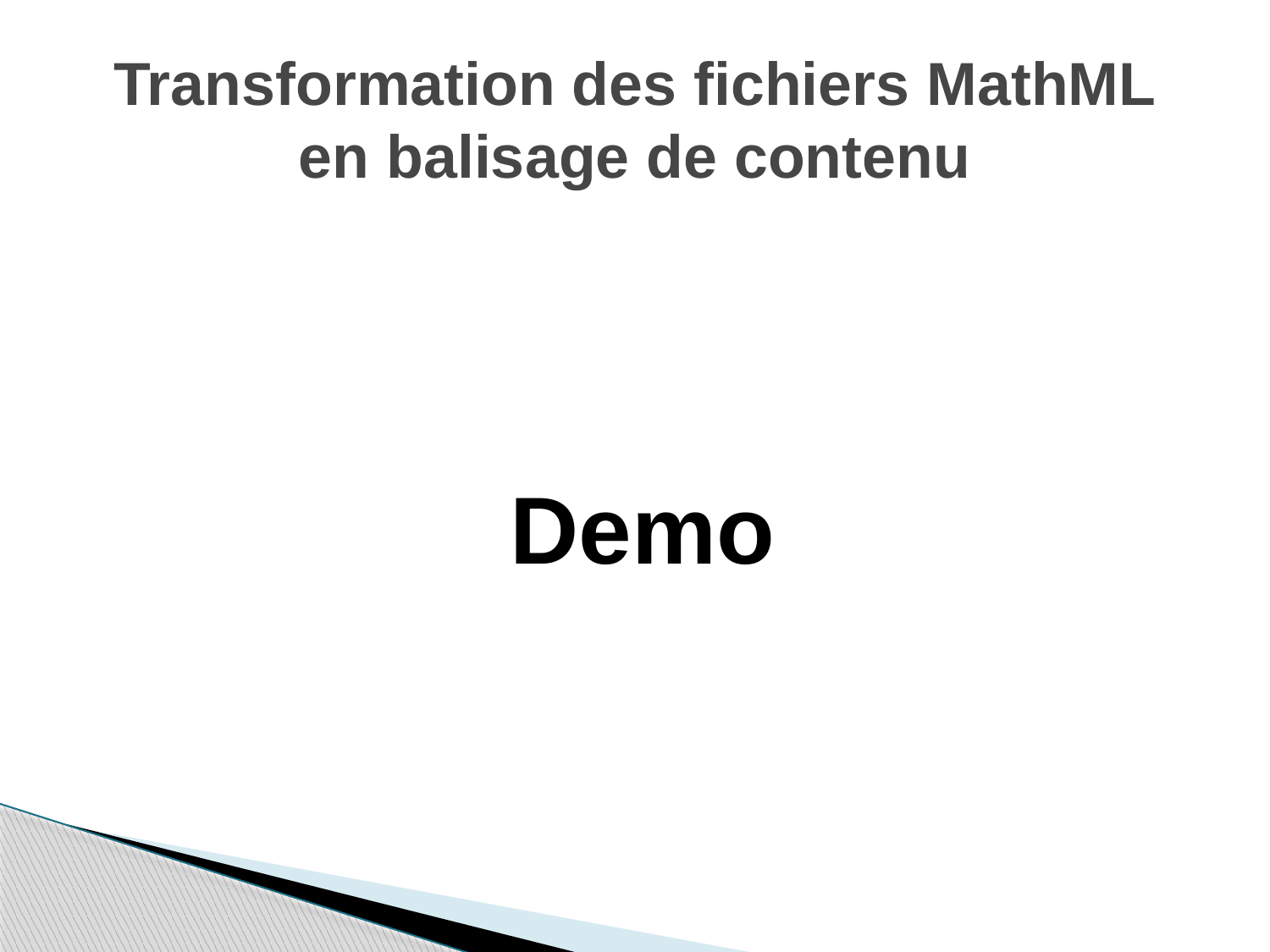

# Transformation des fichiers MathML en balisage de contenu

Demo